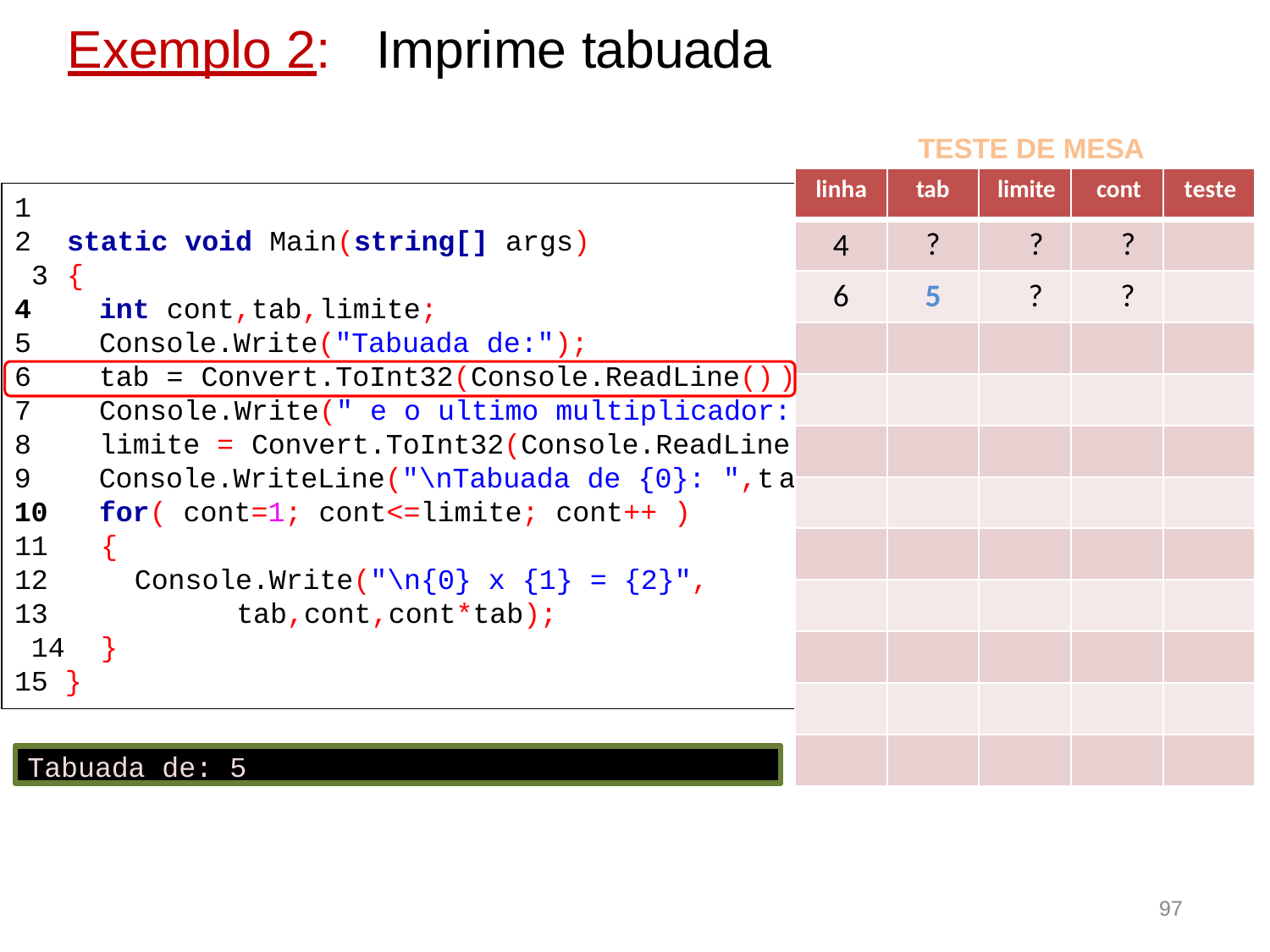

# Exemplo 2:
Imprime tabuada
TESTE DE MESA
tab	limite	cont
?	?	?
5	?	?

linha
teste

1
2	static void Main(string[] args)  3	{
int cont,tab,limite;
Console.Write("Tabuada de:");
4
6
6
7
tab = Convert.ToInt32(Console.ReadLine()

);
");
Console.Write(" e o ultimo multiplicador:
8
Console.WriteLine("\nTabuada de {0}: ",t
for( cont=1; cont<=limite; cont++ )
11	{
12	Console.Write("\n{0} x {1} = {2}",
13		tab,cont,cont*tab);  14	}
15 }
limite = Convert.ToInt32(Console.ReadLine
());
ab);
Tabuada de: 5
97